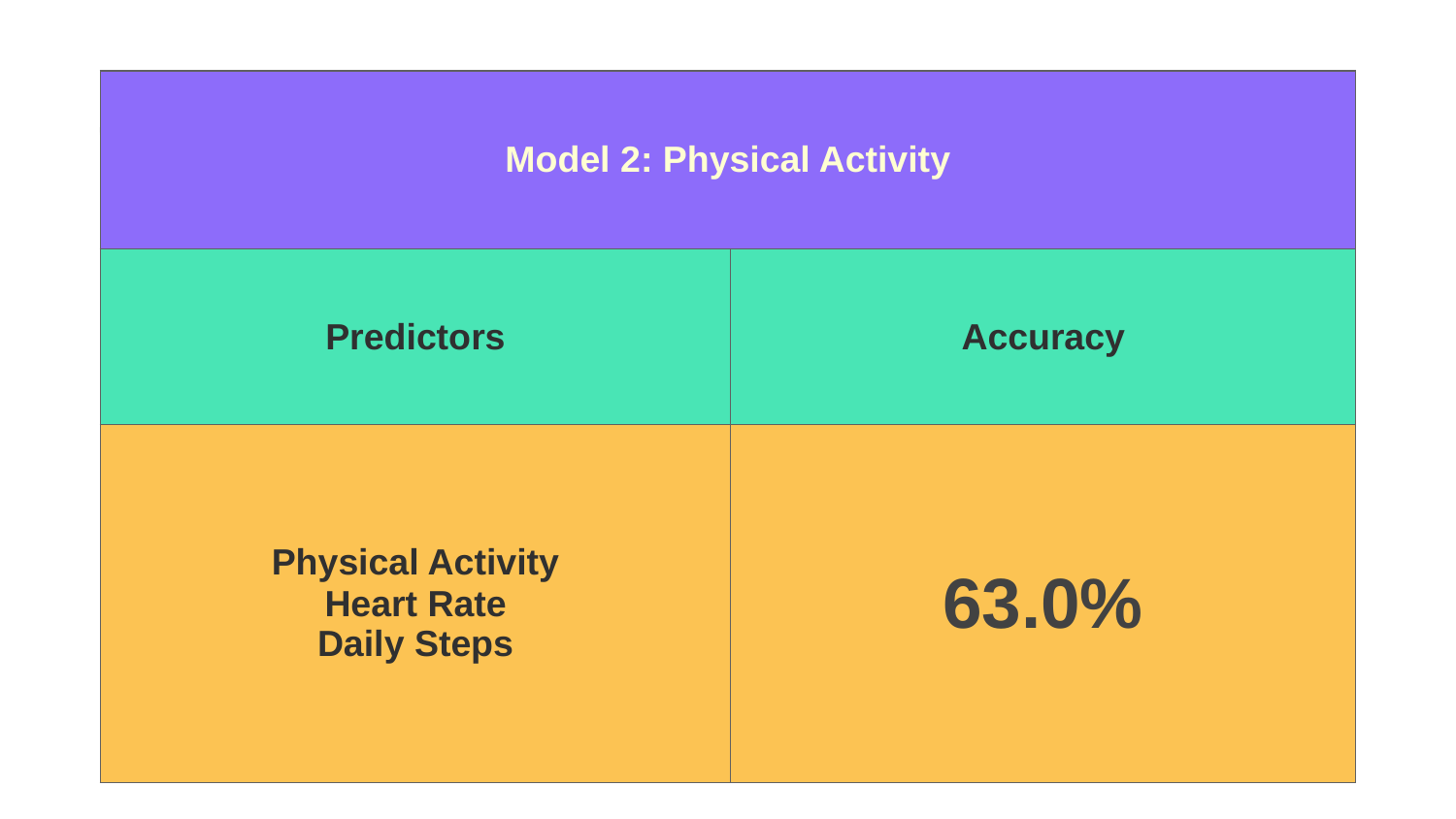

| Model 2: Physical Activity |  |
| --- | --- |
| Predictors | Accuracy |
| Physical Activity Heart Rate Daily Steps | 63.0% |
#